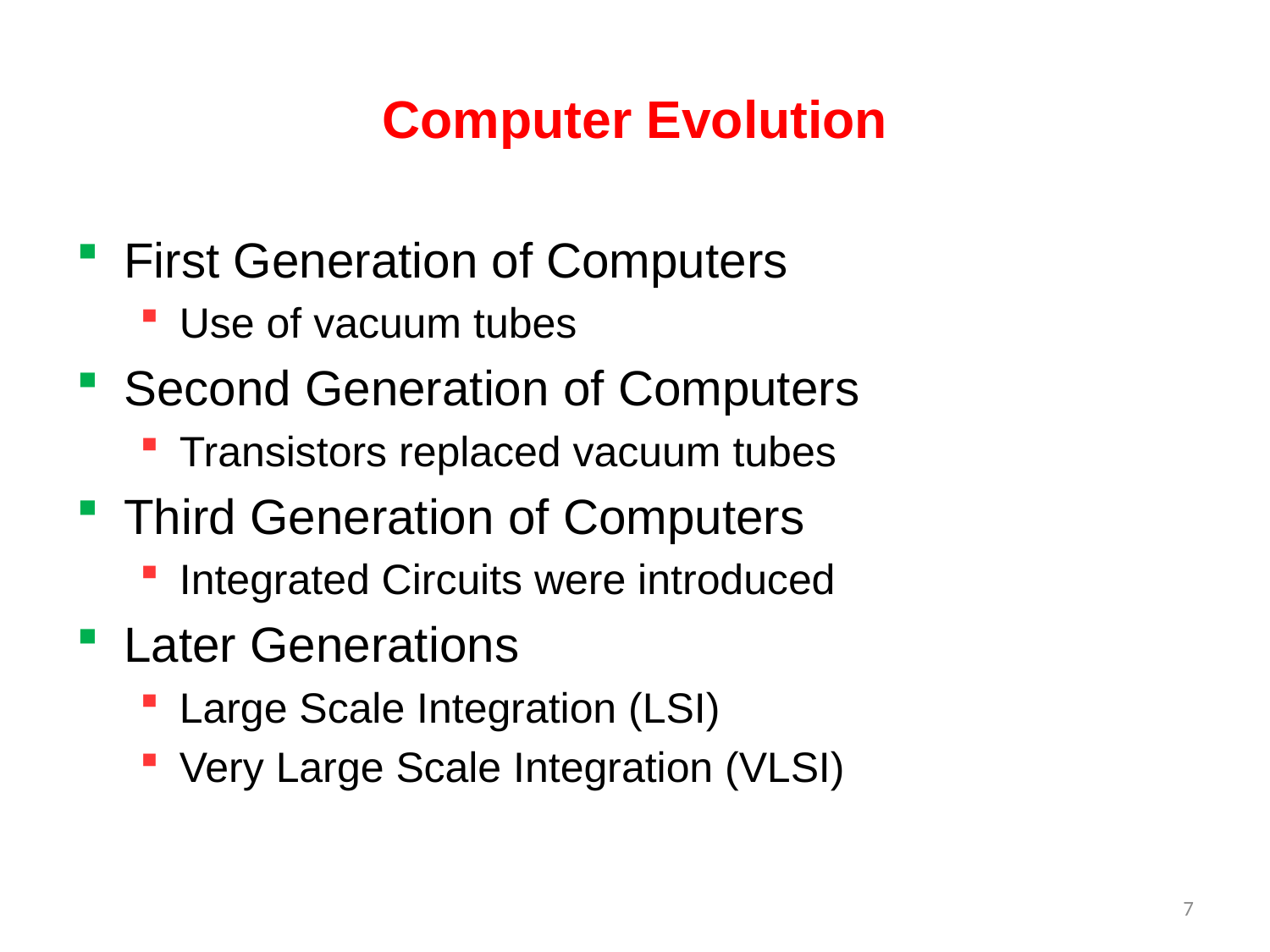

# Computer Evolution
First Generation of Computers
Use of vacuum tubes
Second Generation of Computers
Transistors replaced vacuum tubes
Third Generation of Computers
Integrated Circuits were introduced
Later Generations
Large Scale Integration (LSI)
Very Large Scale Integration (VLSI)
7